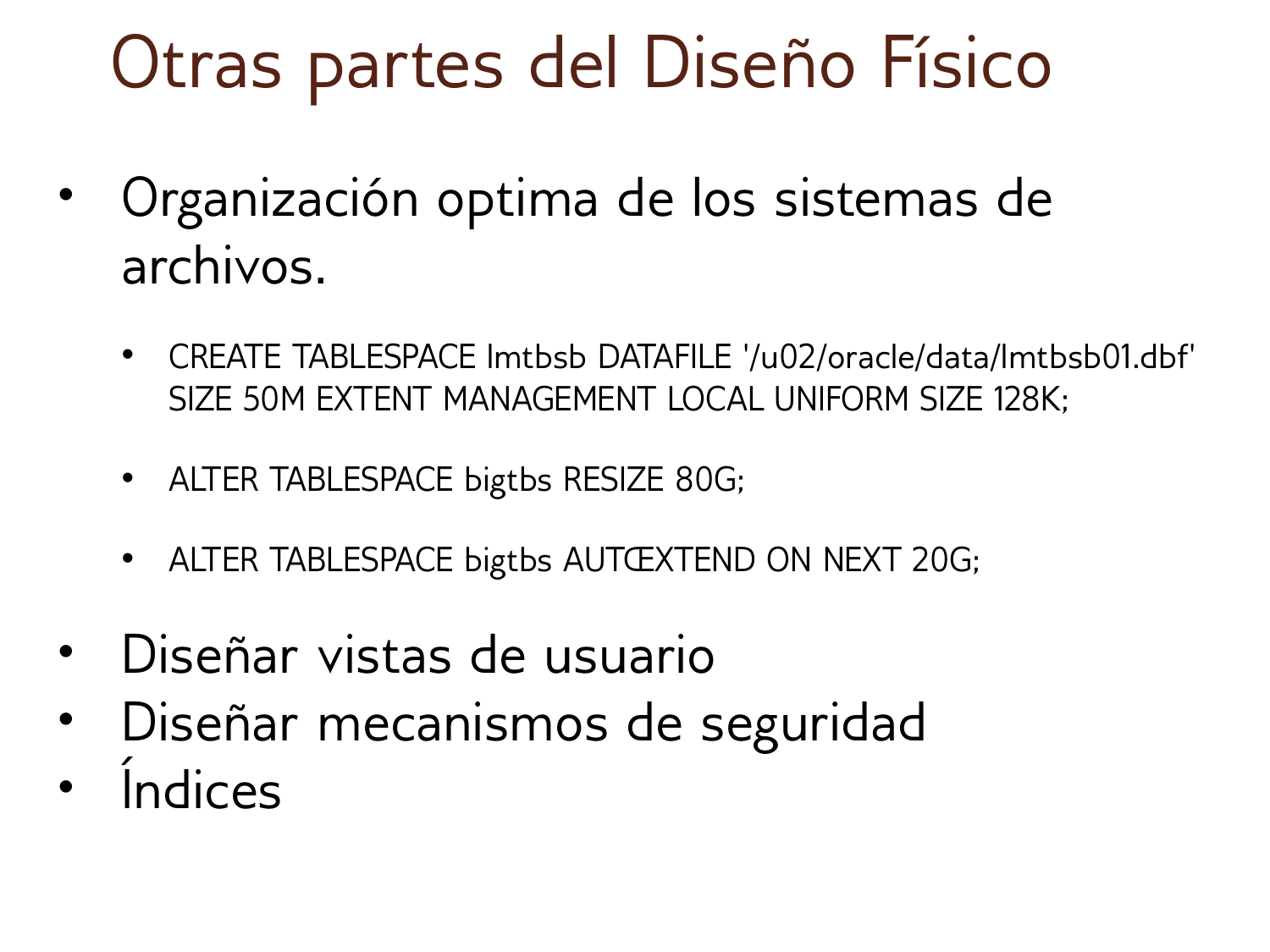

Otras partes del Diseño Físico
Organización optima de los sistemas de archivos.

CREATE TABLESPACE lmtbsb DATAFILE '/u02/oracle/data/lmtbsb01.dbf' SIZE 50M EXTENT MANAGEMENT LOCAL UNIFORM SIZE 128K;

ALTER TABLESPACE bigtbs RESIZE 80G;

ALTER TABLESPACE bigtbs AUTOEXTEND ON NEXT 20G;

Diseñar vistas de usuario
Diseñar mecanismos de seguridad
Índices